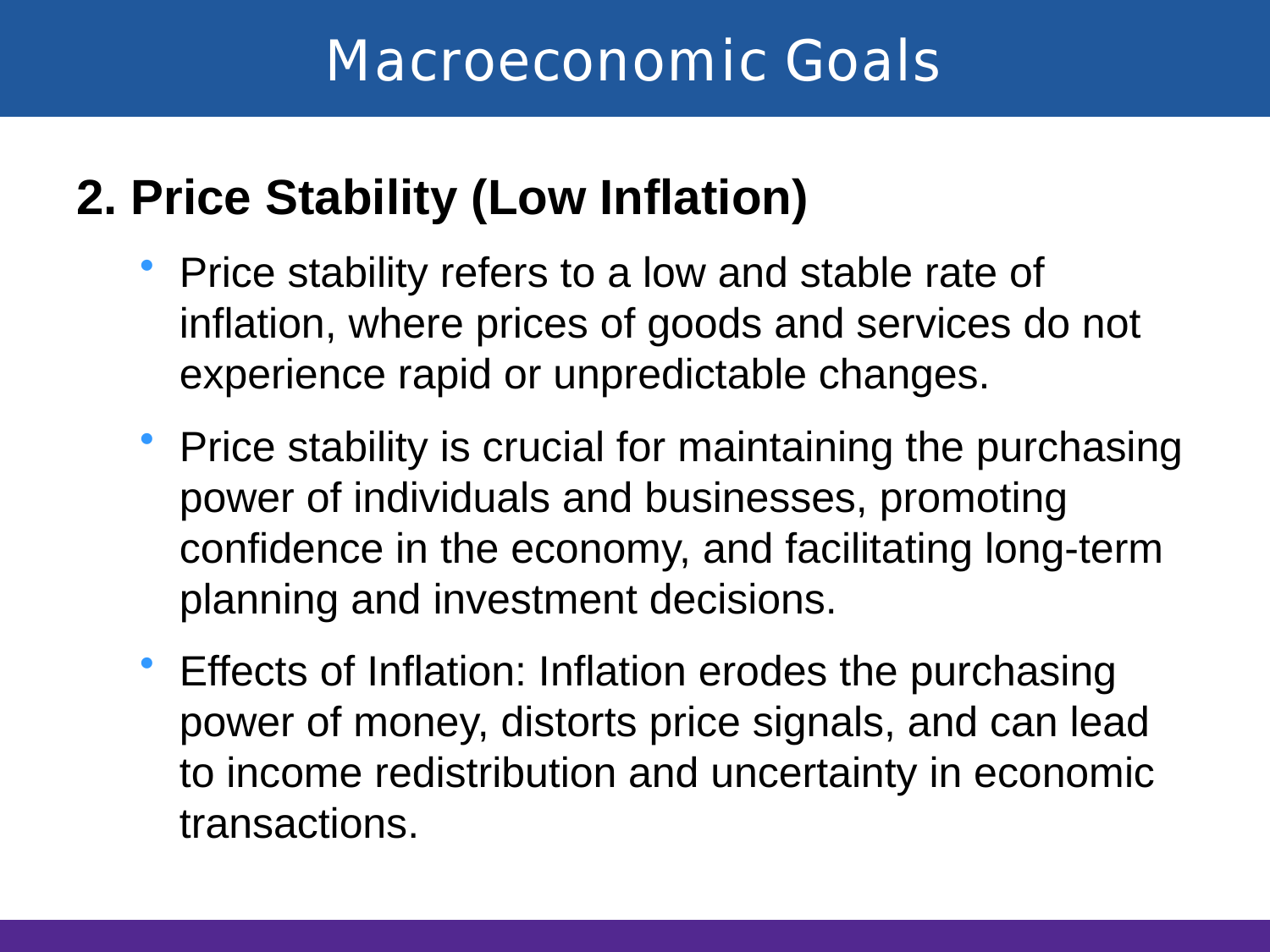

# Macroeconomic Goals
2. Price Stability (Low Inflation)
Price stability refers to a low and stable rate of inflation, where prices of goods and services do not experience rapid or unpredictable changes.
Price stability is crucial for maintaining the purchasing power of individuals and businesses, promoting confidence in the economy, and facilitating long-term planning and investment decisions.
Effects of Inflation: Inflation erodes the purchasing power of money, distorts price signals, and can lead to income redistribution and uncertainty in economic transactions.